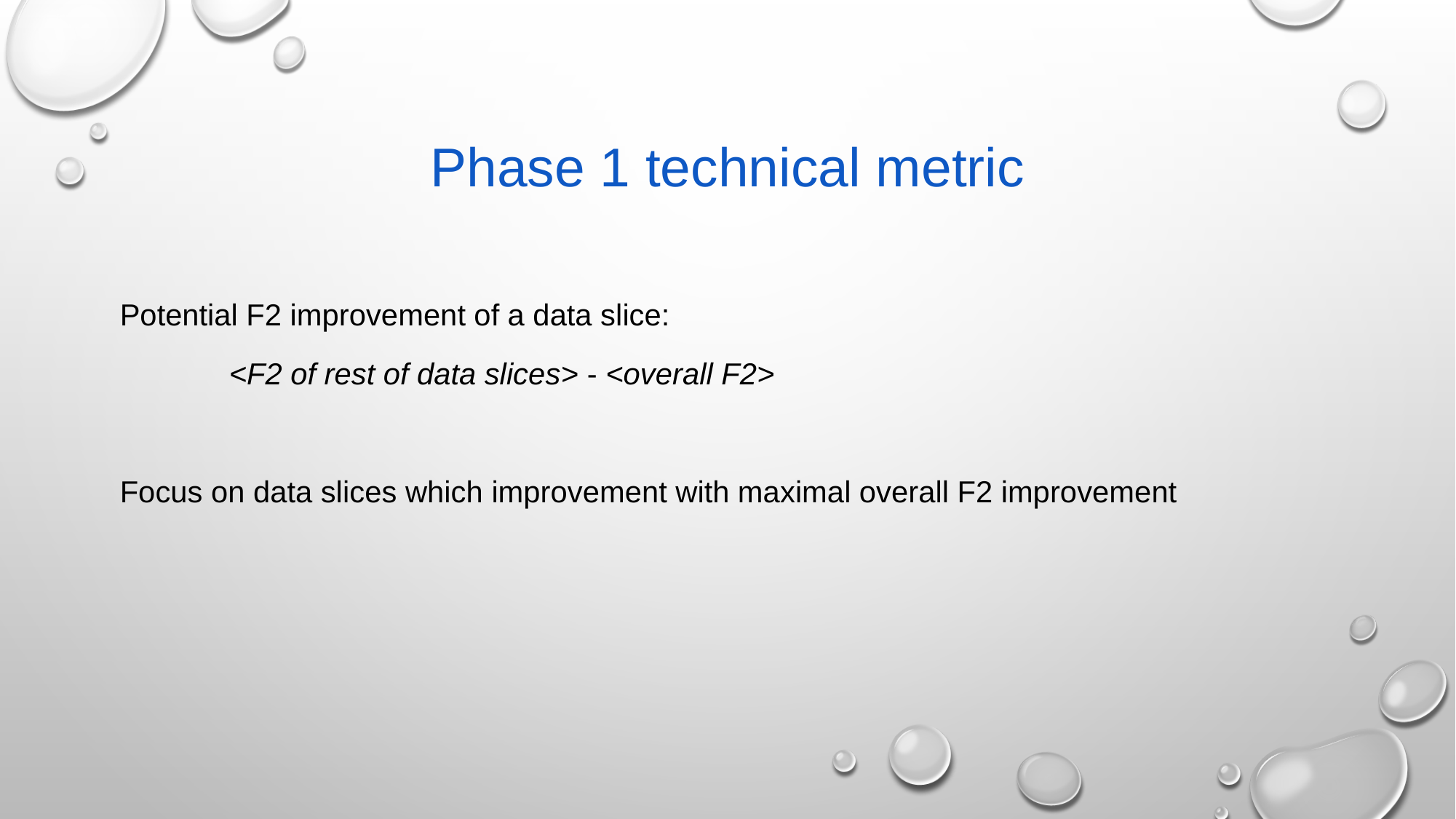

# Phase 1 technical metric
Potential F2 improvement of a data slice:
	<F2 of rest of data slices> - <overall F2>

Focus on data slices which improvement with maximal overall F2 improvement